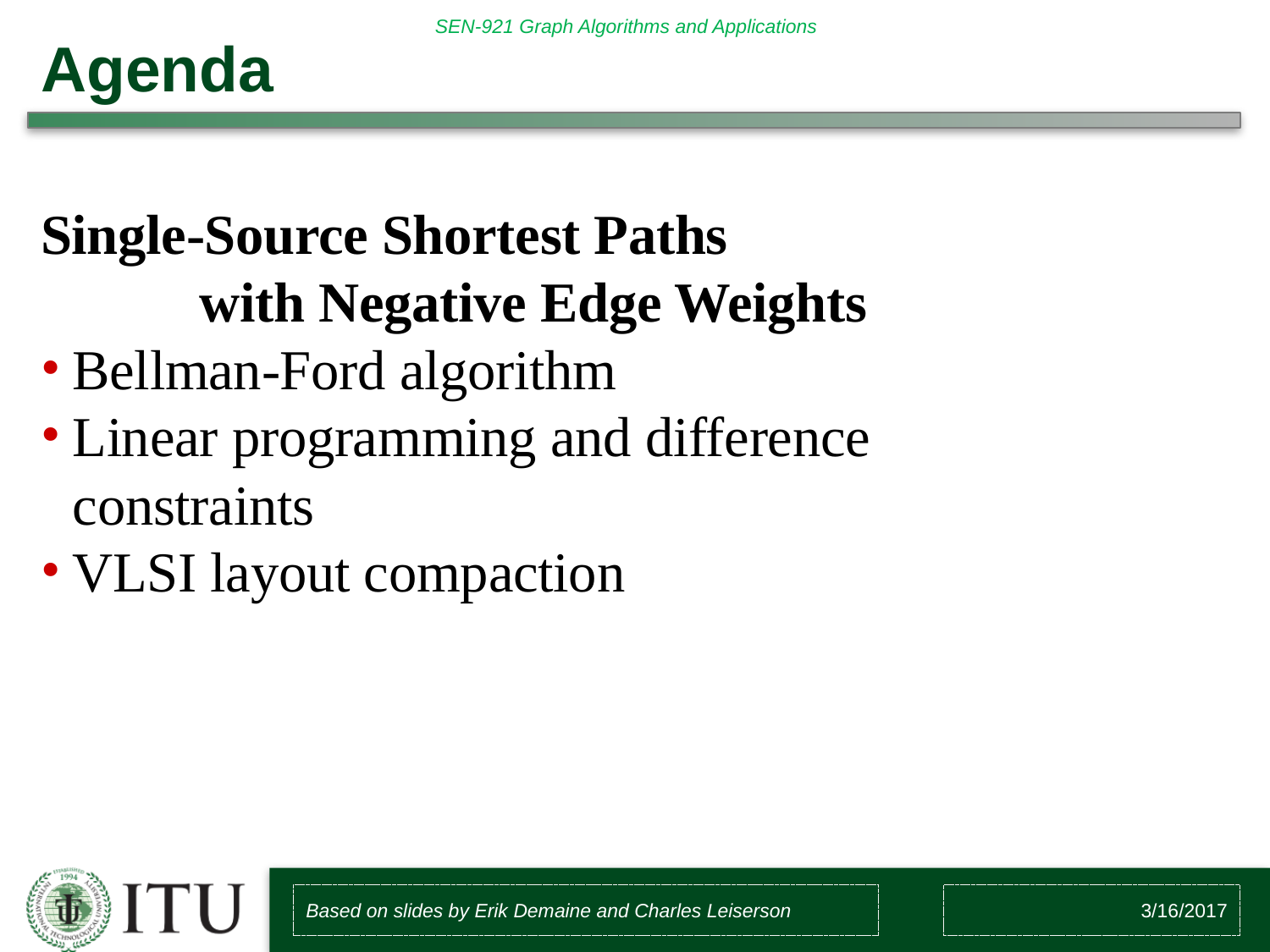

# Agenda

Single-Source Shortest Paths
		with Negative Edge Weights
Bellman-Ford algorithm
Linear programming and difference constraints
VLSI layout compaction
Based on slides by Erik Demaine and Charles Leiserson
3/16/2017